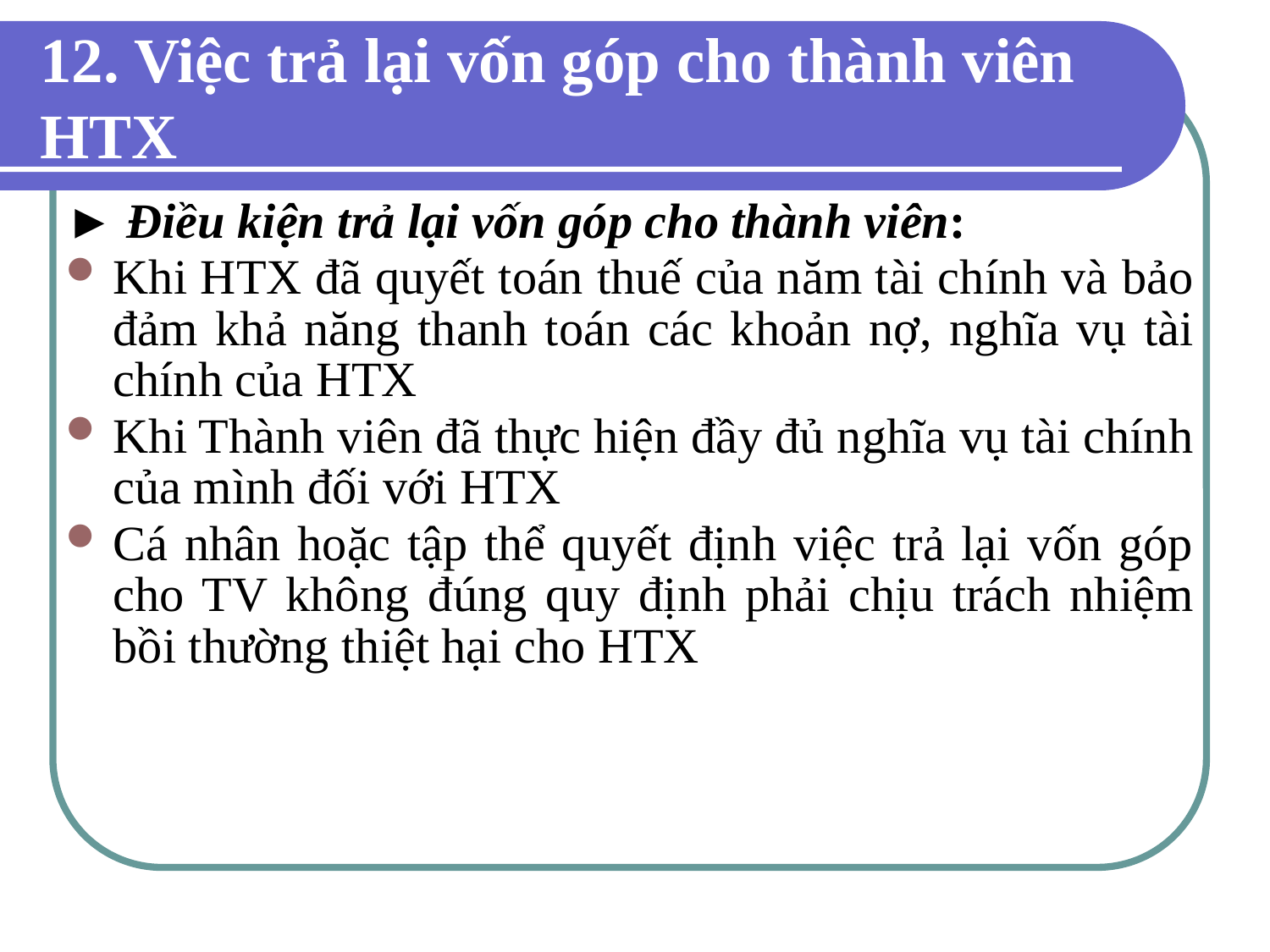

# 12. Việc trả lại vốn góp cho thành viên HTX
► Điều kiện trả lại vốn góp cho thành viên:
Khi HTX đã quyết toán thuế của năm tài chính và bảo đảm khả năng thanh toán các khoản nợ, nghĩa vụ tài chính của HTX
Khi Thành viên đã thực hiện đầy đủ nghĩa vụ tài chính của mình đối với HTX
Cá nhân hoặc tập thể quyết định việc trả lại vốn góp cho TV không đúng quy định phải chịu trách nhiệm bồi thường thiệt hại cho HTX